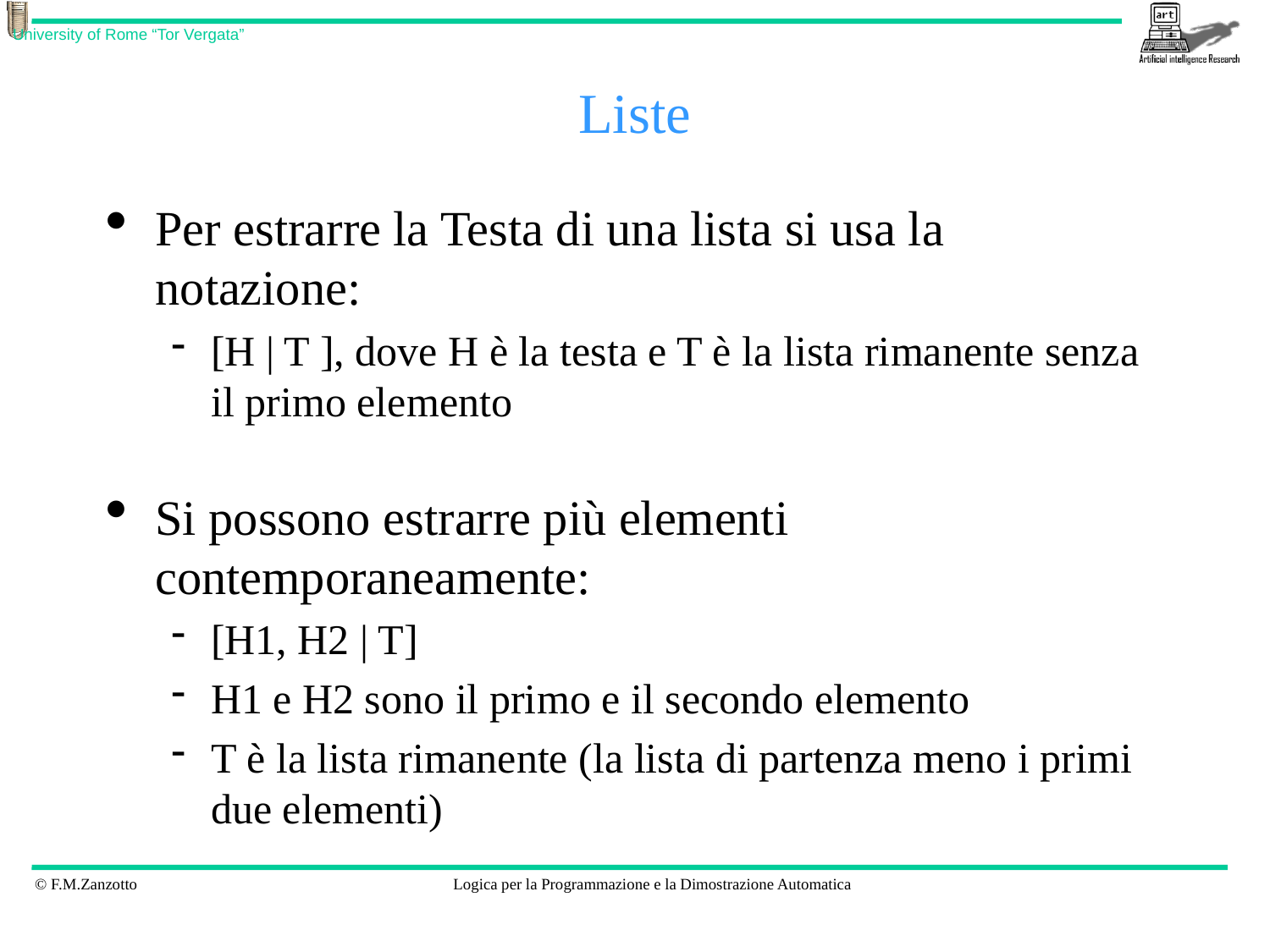

Liste
# Per estrarre la Testa di una lista si usa la notazione:
[H | T ], dove H è la testa e T è la lista rimanente senza il primo elemento

Si possono estrarre più elementi contemporaneamente:
[H1, H2 | T]
H1 e H2 sono il primo e il secondo elemento
T è la lista rimanente (la lista di partenza meno i primi due elementi)